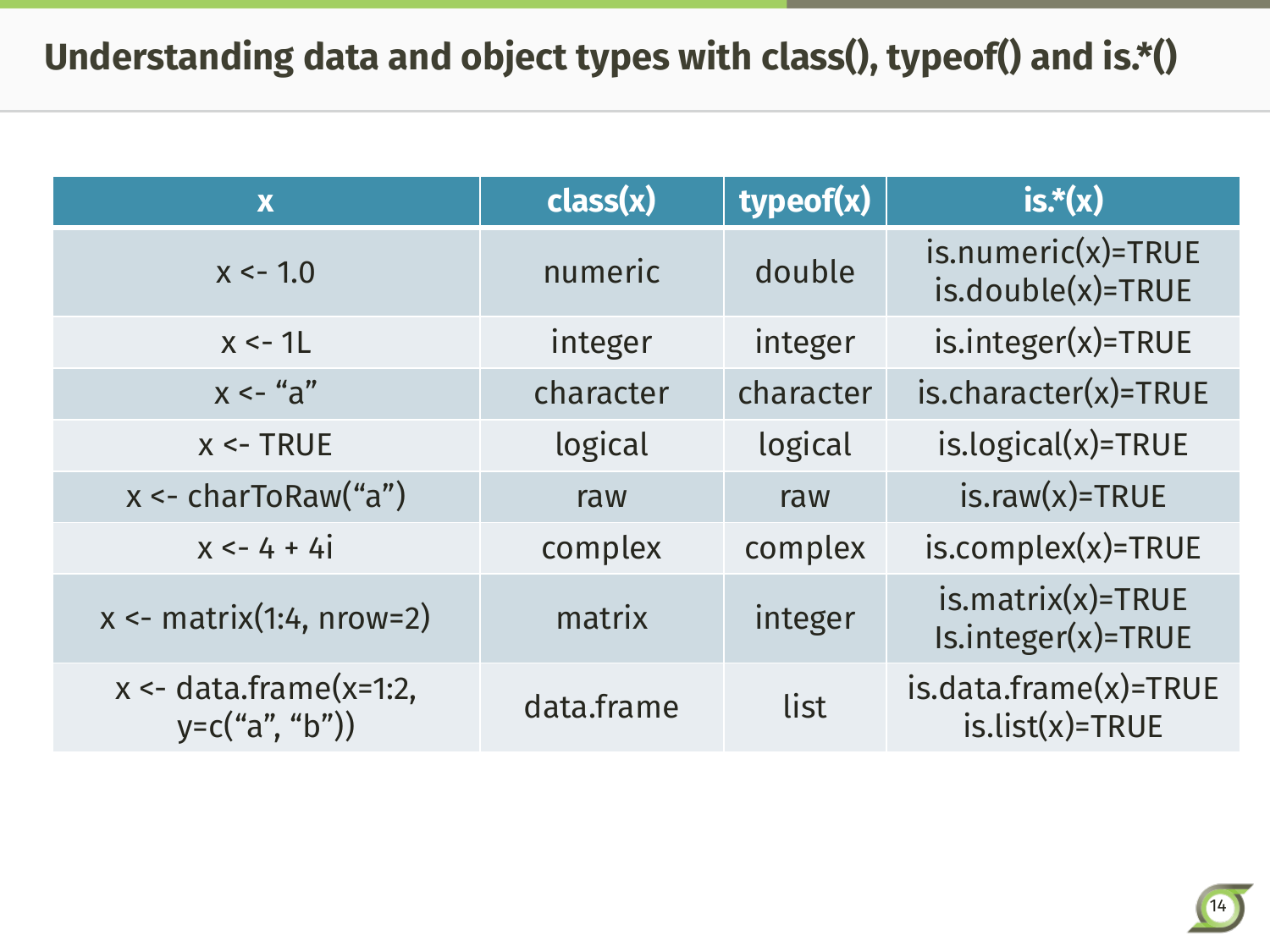

# Understanding data and object types with class(), typeof() and is.*()
| x | class(x) | typeof(x) | is.\*(x) |
| --- | --- | --- | --- |
| x <- 1.0 | numeric | double | is.numeric(x)=TRUE is.double(x)=TRUE |
| x <- 1L | integer | integer | is.integer(x)=TRUE |
| x <- “a” | character | character | is.character(x)=TRUE |
| x <- TRUE | logical | logical | is.logical(x)=TRUE |
| x <- charToRaw(“a”) | raw | raw | is.raw(x)=TRUE |
| x <- 4 + 4i | complex | complex | is.complex(x)=TRUE |
| x <- matrix(1:4, nrow=2) | matrix | integer | is.matrix(x)=TRUE Is.integer(x)=TRUE |
| x <- data.frame(x=1:2, y=c(“a”, “b”)) | data.frame | list | is.data.frame(x)=TRUE is.list(x)=TRUE |